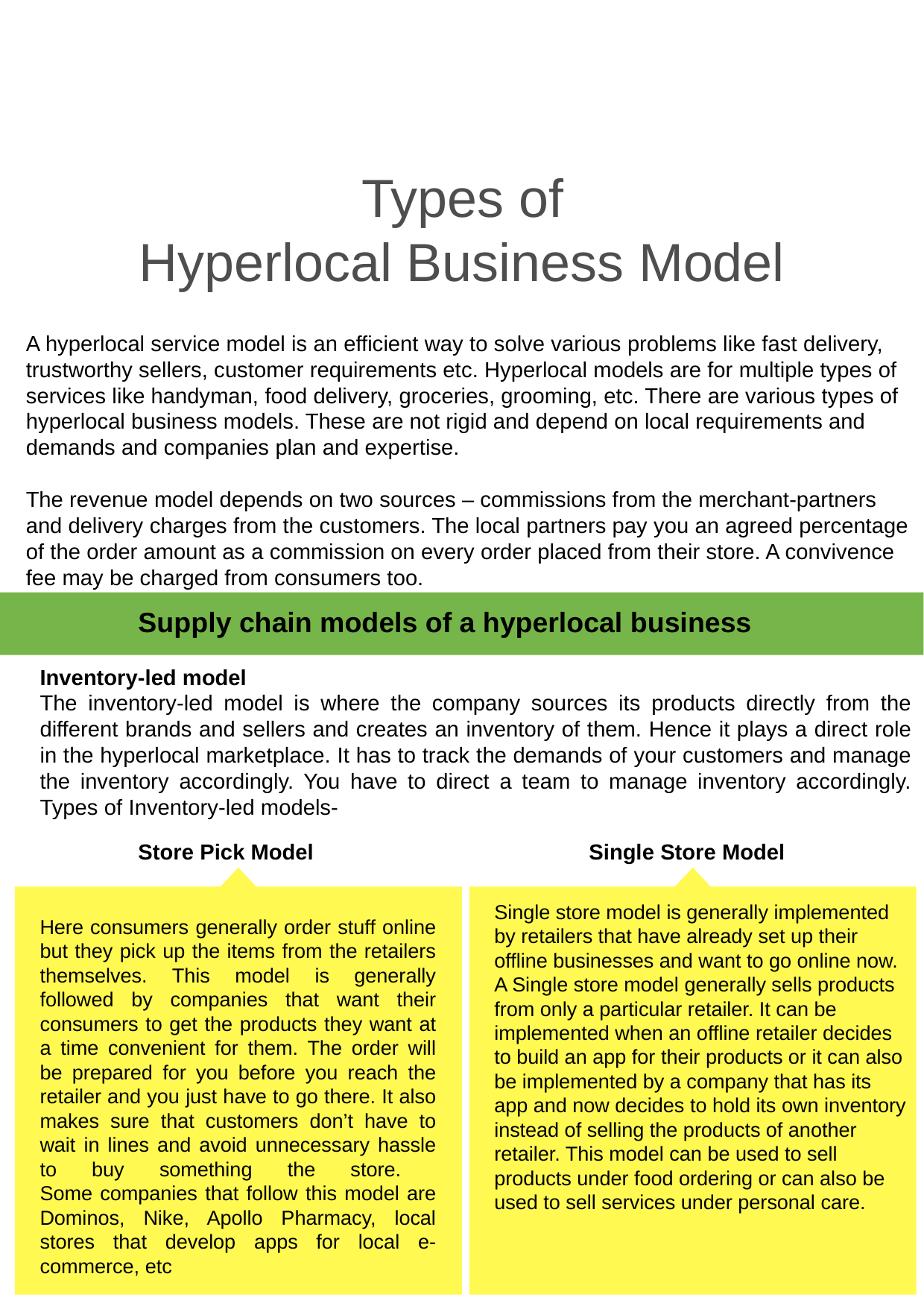

# Types of Hyperlocal Business Model
A hyperlocal service model is an efficient way to solve various problems like fast delivery, trustworthy sellers, customer requirements etc. Hyperlocal models are for multiple types of services like handyman, food delivery, groceries, grooming, etc. There are various types of hyperlocal business models. These are not rigid and depend on local requirements and demands and companies plan and expertise. 
The revenue model depends on two sources – commissions from the merchant-partners and delivery charges from the customers. The local partners pay you an agreed percentage of the order amount as a commission on every order placed from their store. A convivence fee may be charged from consumers too.

Supply chain models of a hyperlocal business
Inventory-led model
The inventory-led model is where the company sources its products directly from the different brands and sellers and creates an inventory of them. Hence it plays a direct role in the hyperlocal marketplace. It has to track the demands of your customers and manage the inventory accordingly. You have to direct a team to manage inventory accordingly. Types of Inventory-led models-
Store Pick Model
 Single Store Model

Single store model is generally implemented by retailers that have already set up their offline businesses and want to go online now. A Single store model generally sells products from only a particular retailer. It can be implemented when an offline retailer decides to build an app for their products or it can also be implemented by a company that has its app and now decides to hold its own inventory instead of selling the products of another retailer. This model can be used to sell products under food ordering or can also be used to sell services under personal care.
Here consumers generally order stuff online but they pick up the items from the retailers themselves. This model is generally followed by companies that want their consumers to get the products they want at a time convenient for them. The order will be prepared for you before you reach the retailer and you just have to go there. It also makes sure that customers don’t have to wait in lines and avoid unnecessary hassle to buy something the store.
Some companies that follow this model are Dominos, Nike, Apollo Pharmacy, local stores that develop apps for local e-commerce, etc